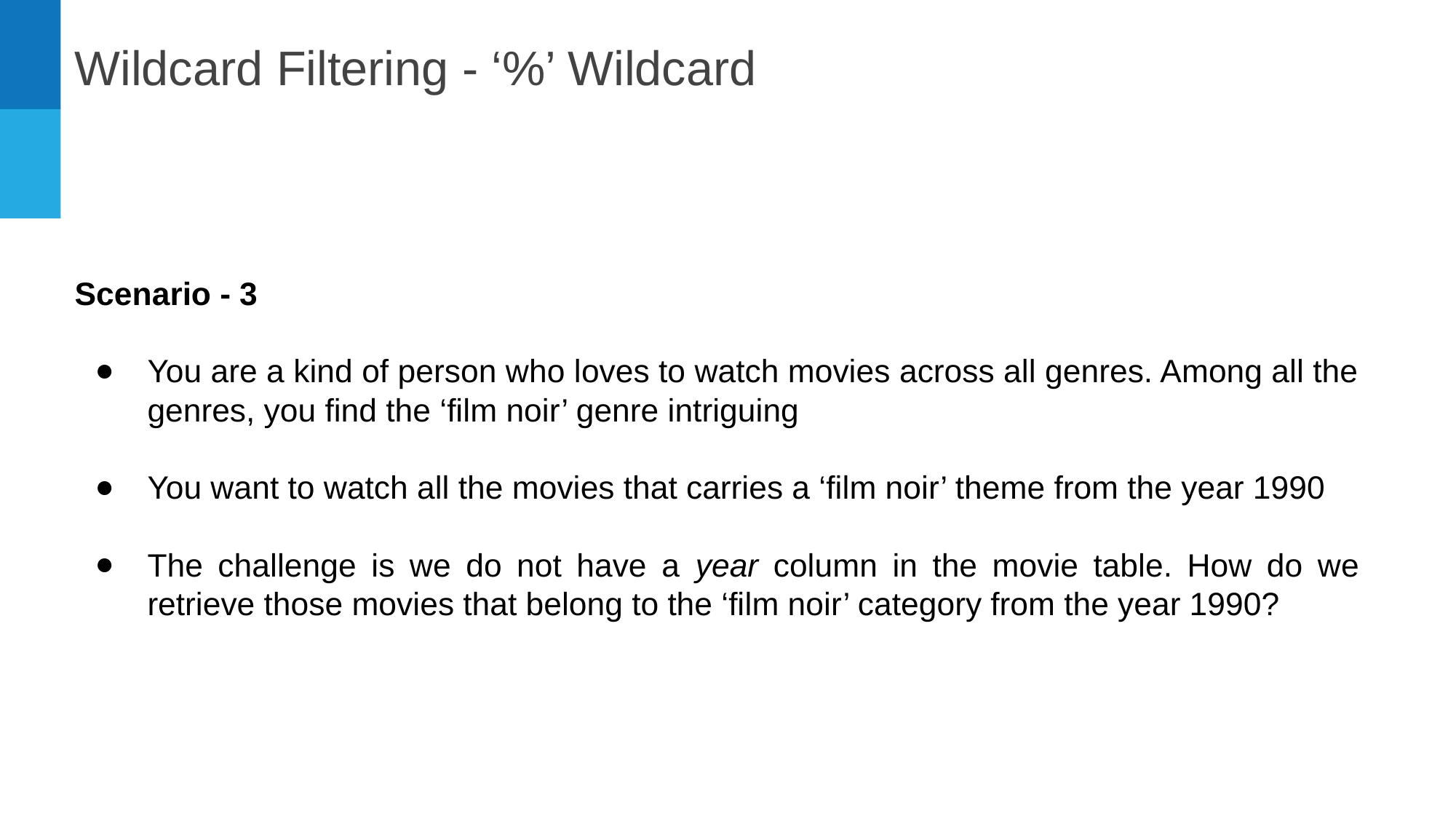

Wildcard Filtering - ‘%’ Wildcard

Scenario - 3

You are a kind of person who loves to watch movies across all genres. Among all the genres, you find the ‘film noir’ genre intriguing

You want to watch all the movies that carries a ‘film noir’ theme from the year 1990

The challenge is we do not have a year column in the movie table. How do we retrieve those movies that belong to the ‘film noir’ category from the year 1990?